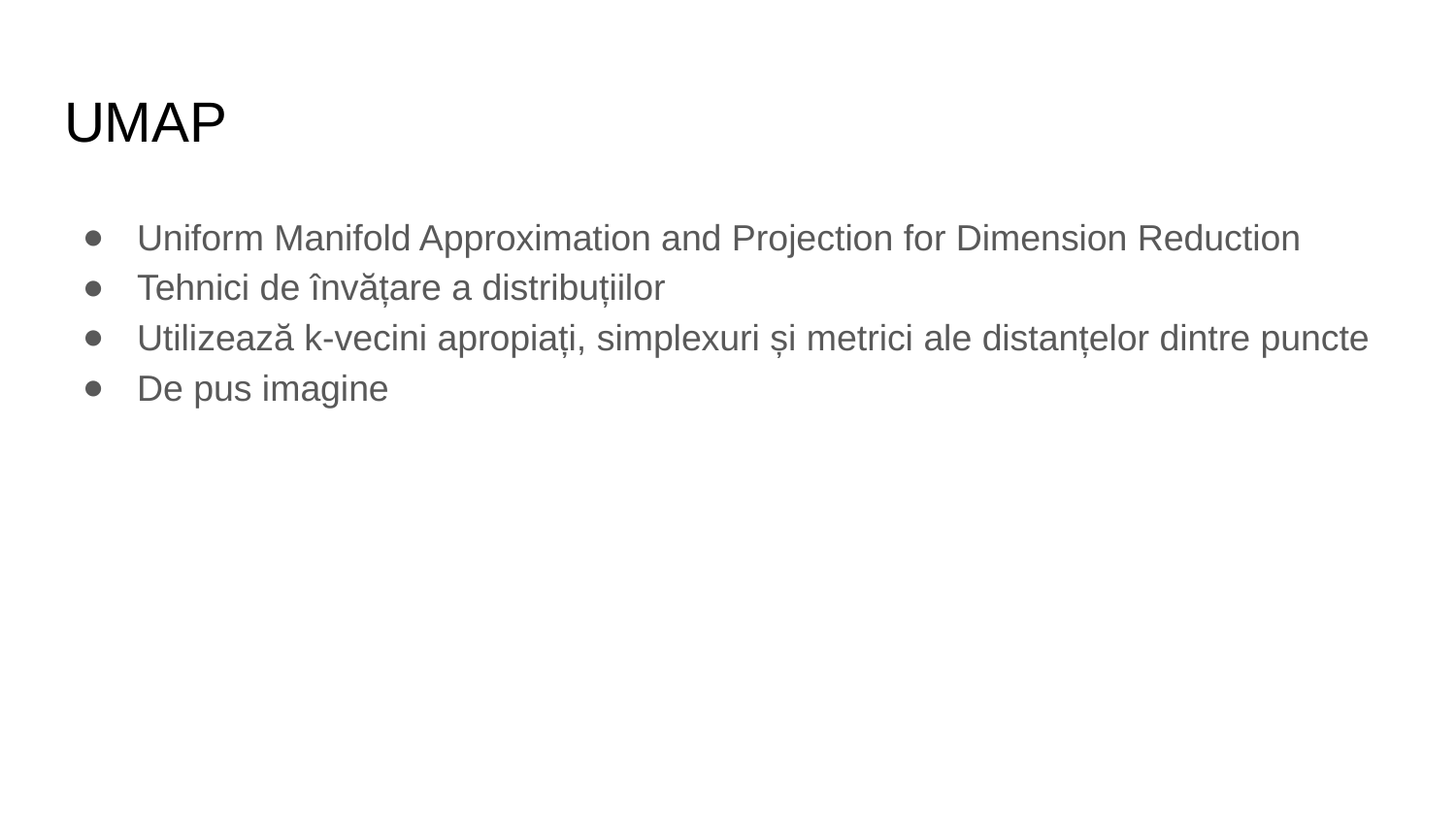

# UMAP
Uniform Manifold Approximation and Projection for Dimension Reduction
Tehnici de învățare a distribuțiilor
Utilizează k-vecini apropiați, simplexuri și metrici ale distanțelor dintre puncte
De pus imagine